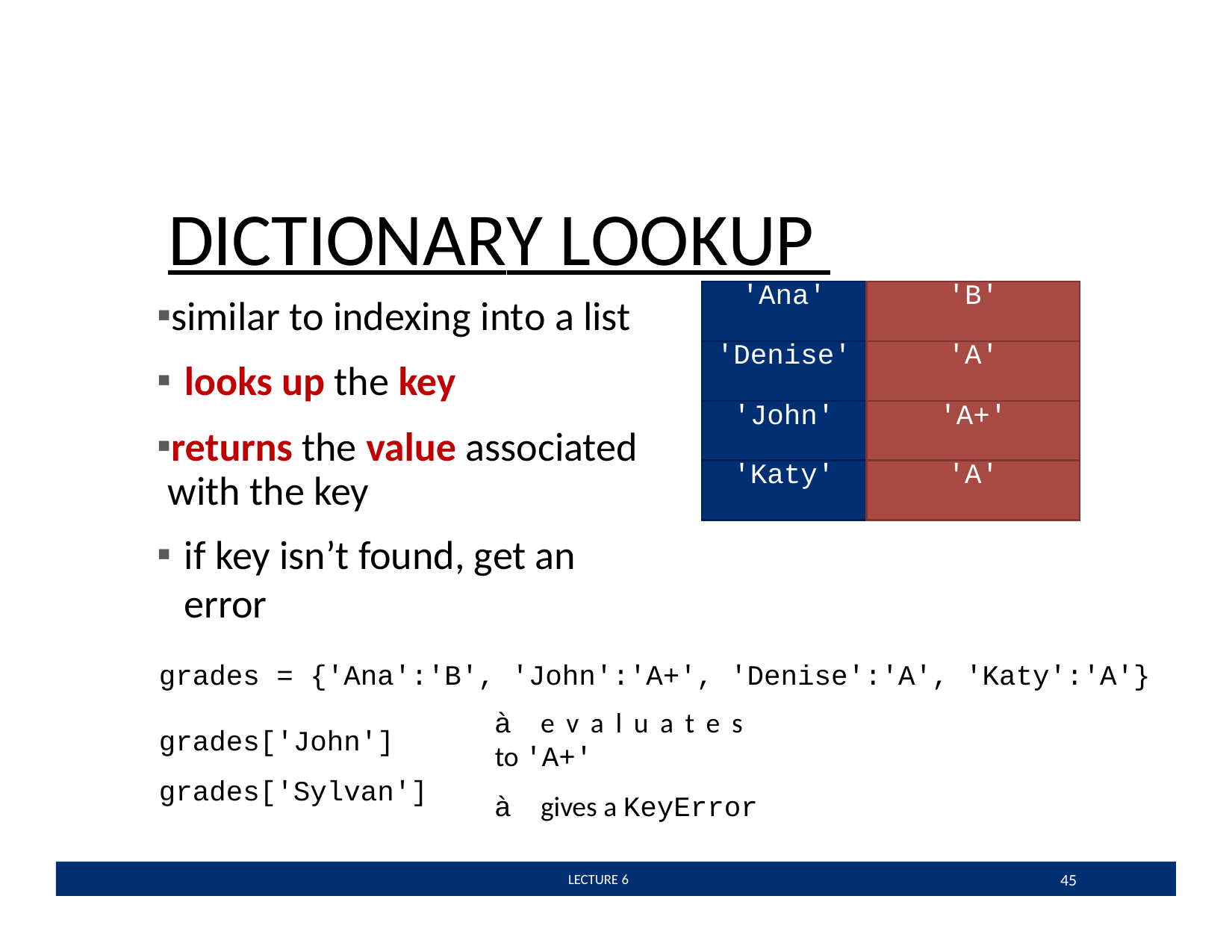

# DICTIONARY LOOKUP
| 'Ana' | 'B' |
| --- | --- |
| 'Denise' | 'A' |
| 'John' | 'A+' |
| 'Katy' | 'A' |
similar to indexing into a list
looks up the key
returns the value associated with the key
if key isn’t found, get an error
grades = {'Ana':'B', 'John':'A+',
'Denise':'A',
'Katy':'A'}
à	evaluates to 'A+'
à	gives a KeyError
grades['John'] grades['Sylvan']
45
 LECTURE 6